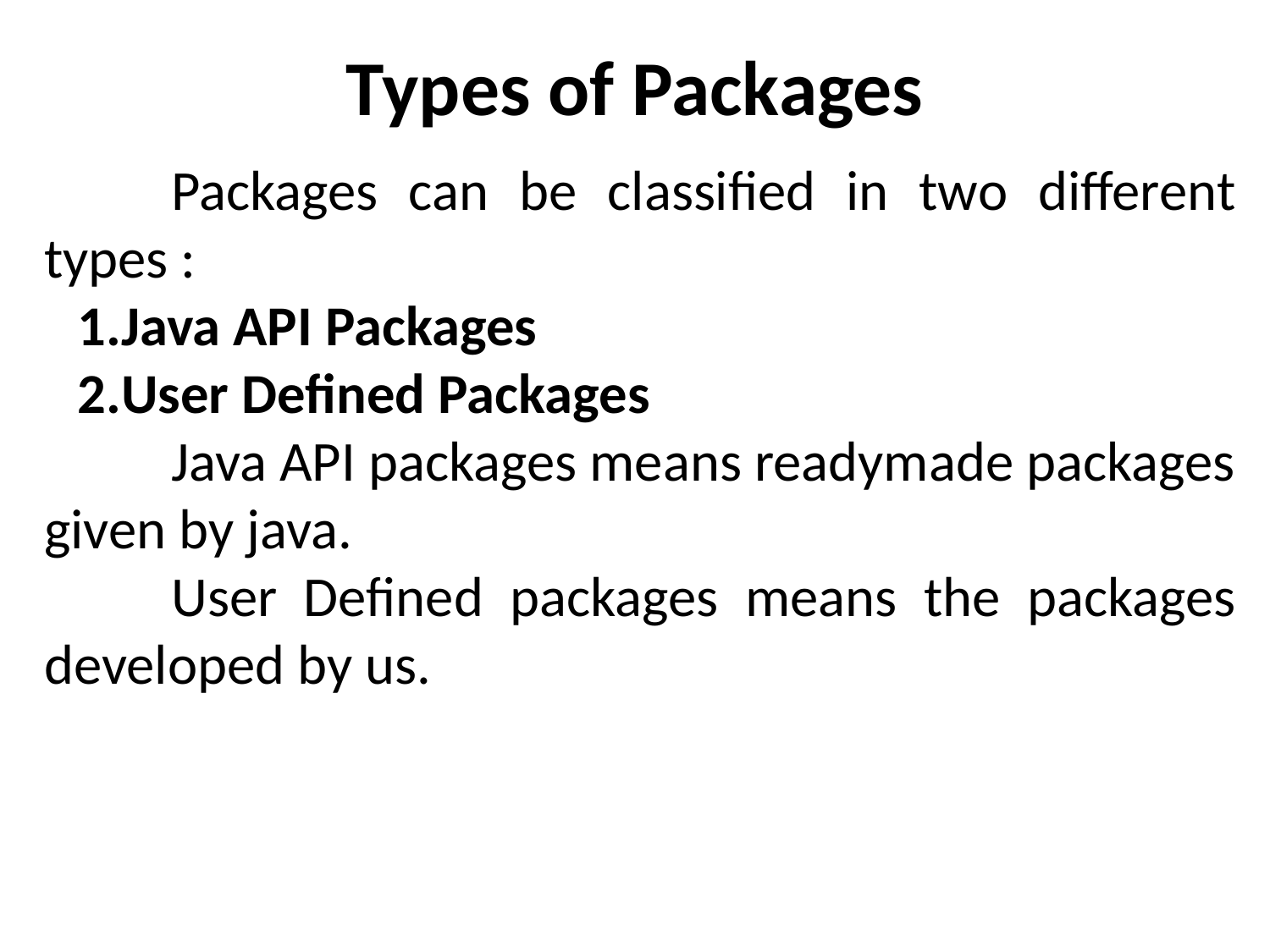

# Types of Packages
	Packages can be classified in two different types :
Java API Packages
User Defined Packages
	Java API packages means readymade packages given by java.
	User Defined packages means the packages developed by us.